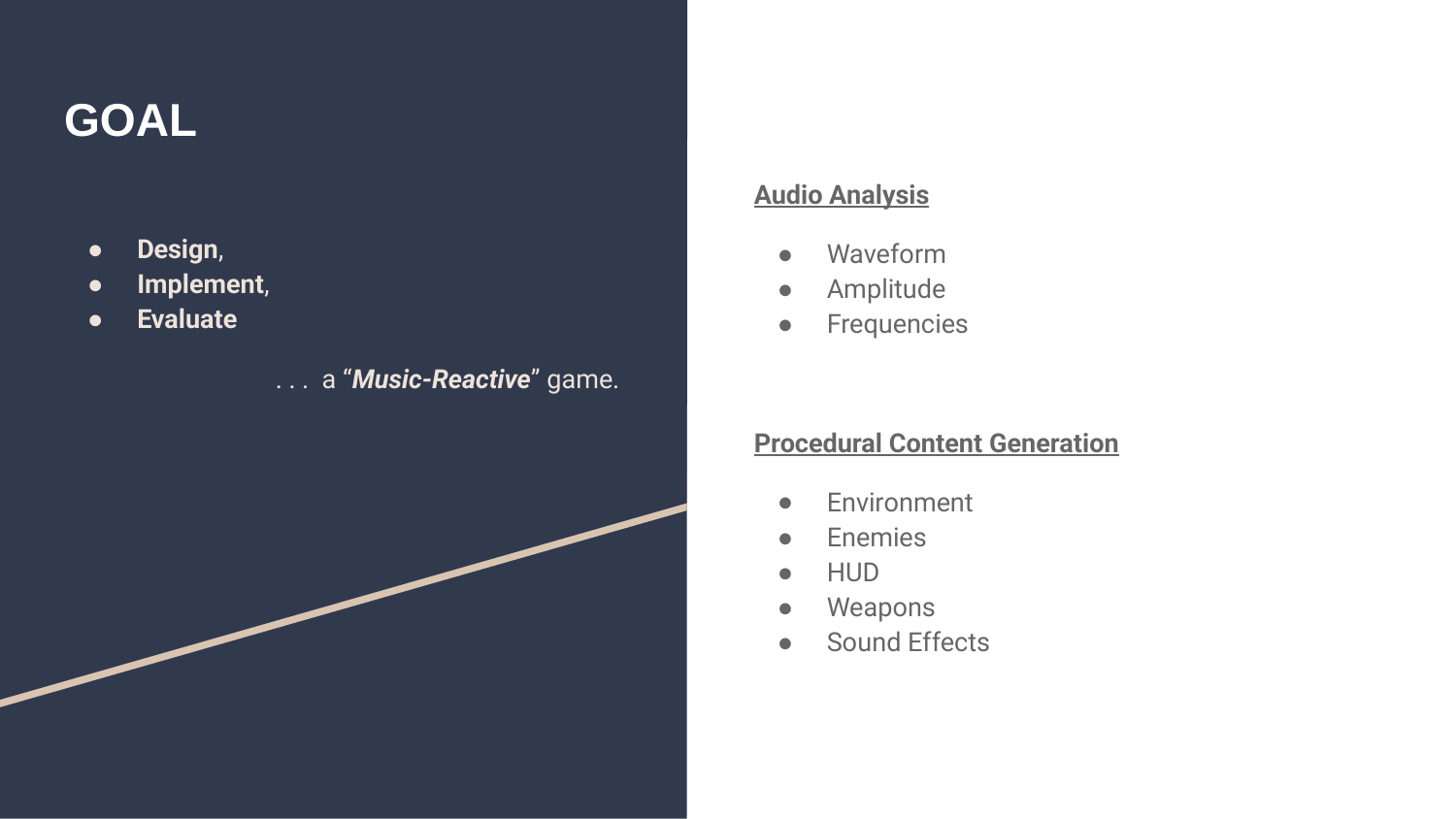

# GOAL
Music-Reactive Procedural Content Generation

Design,
Implement,
Evaluate
          . . .  a “Music-Reactive” game.
Audio Analysis
Waveform
Amplitude
Frequencies

Procedural Content Generation
Environment
Enemies
HUD
Weapons
Sound Effects